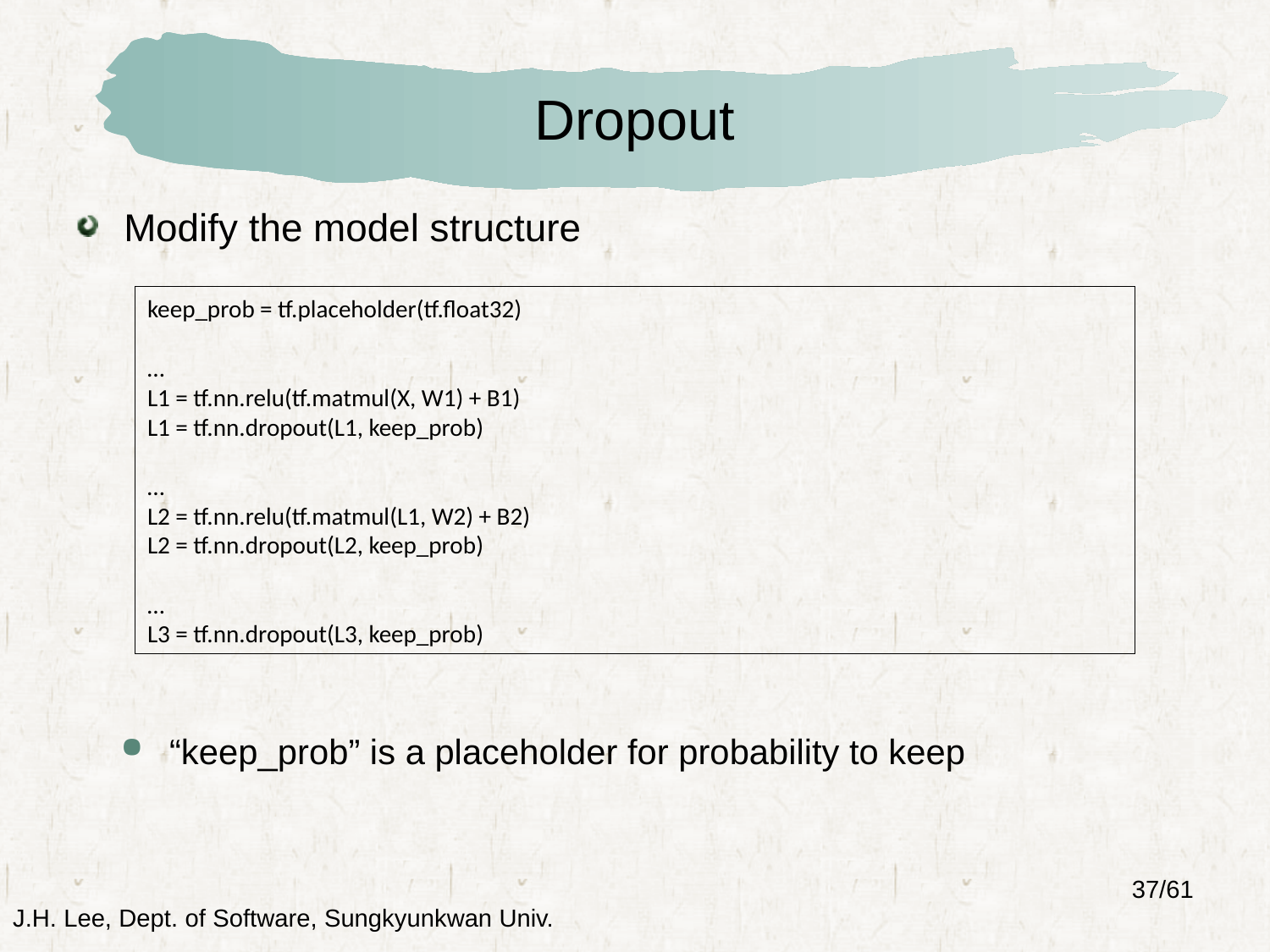

# Dropout
Modify the model structure

“keep_prob” is a placeholder for probability to keep

keep_prob = tf.placeholder(tf.float32)
…
L1 = tf.nn.relu(tf.matmul(X, W1) + B1)
L1 = tf.nn.dropout(L1, keep_prob)
…
L2 = tf.nn.relu(tf.matmul(L1, W2) + B2)
L2 = tf.nn.dropout(L2, keep_prob)
…
L3 = tf.nn.dropout(L3, keep_prob)
37/61
J.H. Lee, Dept. of Software, Sungkyunkwan Univ.